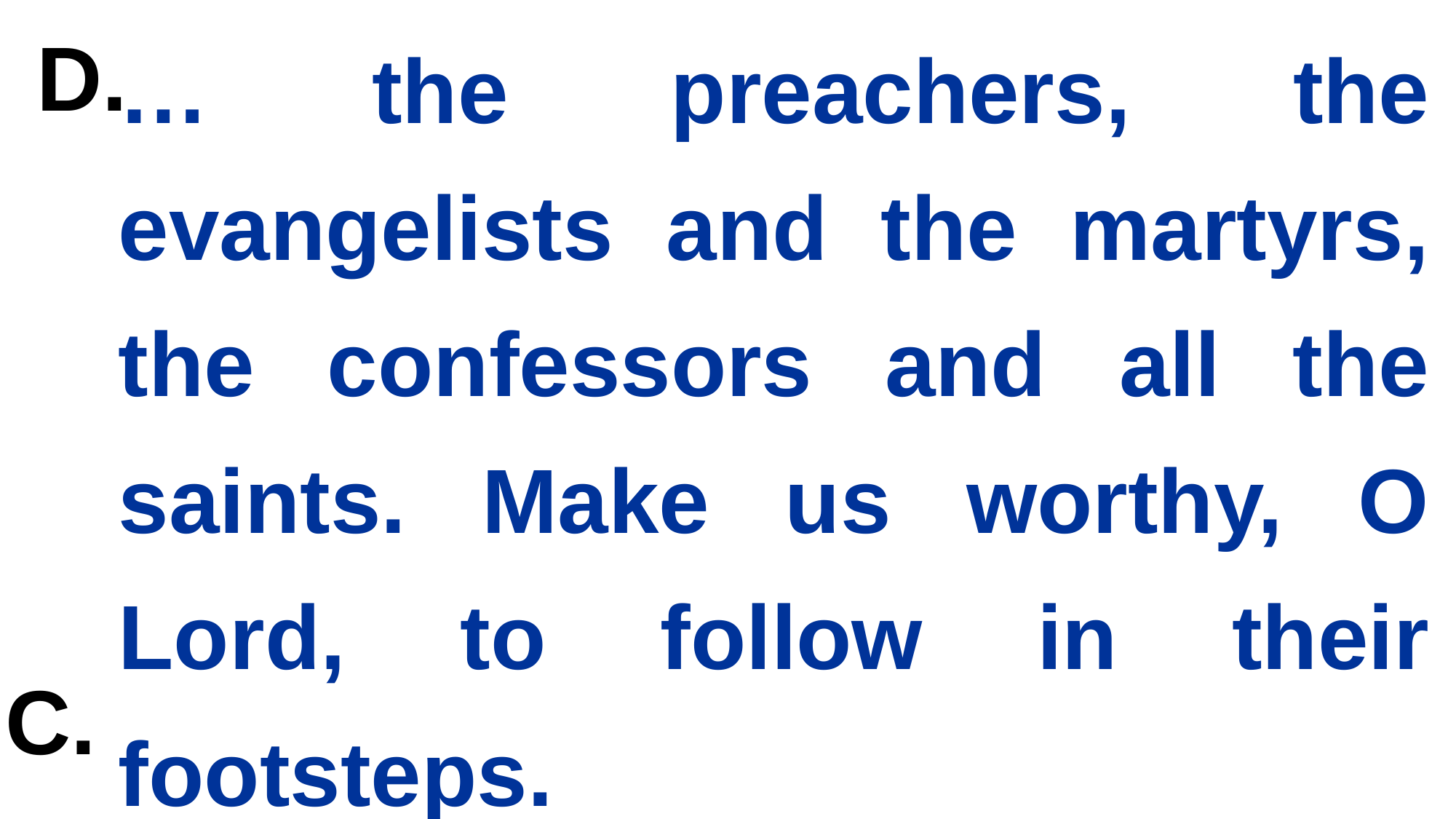

… the preachers, the evangelists and the martyrs, the confessors and all the saints. Make us worthy, O Lord, to follow in their footsteps.

Lord, have mercy.
D.
C.